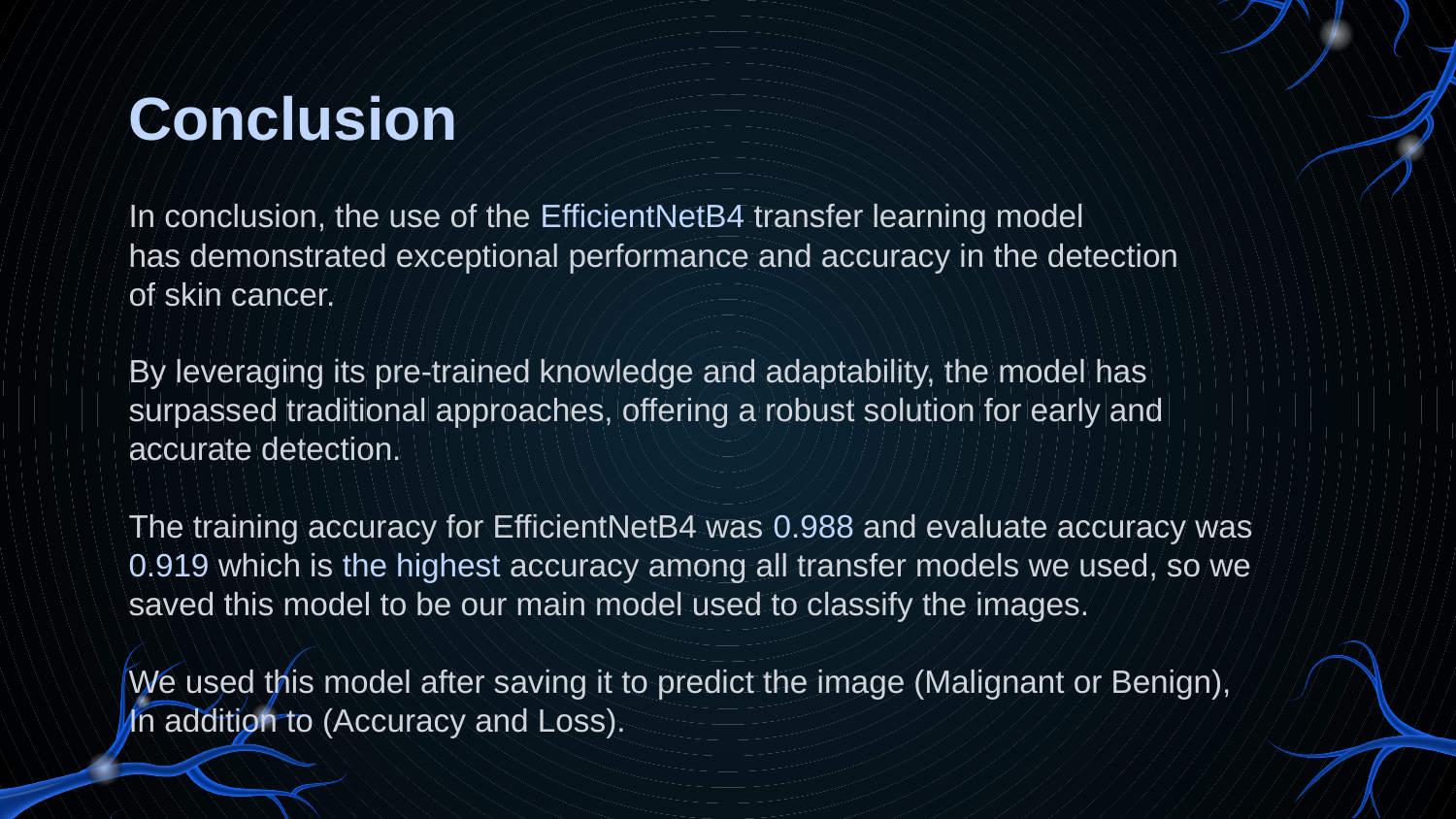

# Conclusion
In conclusion, the use of the EfficientNetB4 transfer learning model has demonstrated exceptional performance and accuracy in the detection of skin cancer.

By leveraging its pre-trained knowledge and adaptability, the model has surpassed traditional approaches, offering a robust solution for early and accurate detection.

The training accuracy for EfficientNetB4 was 0.988 and evaluate accuracy was 0.919 which is the highest accuracy among all transfer models we used, so we saved this model to be our main model used to classify the images.

We used this model after saving it to predict the image (Malignant or Benign), In addition to (Accuracy and Loss).